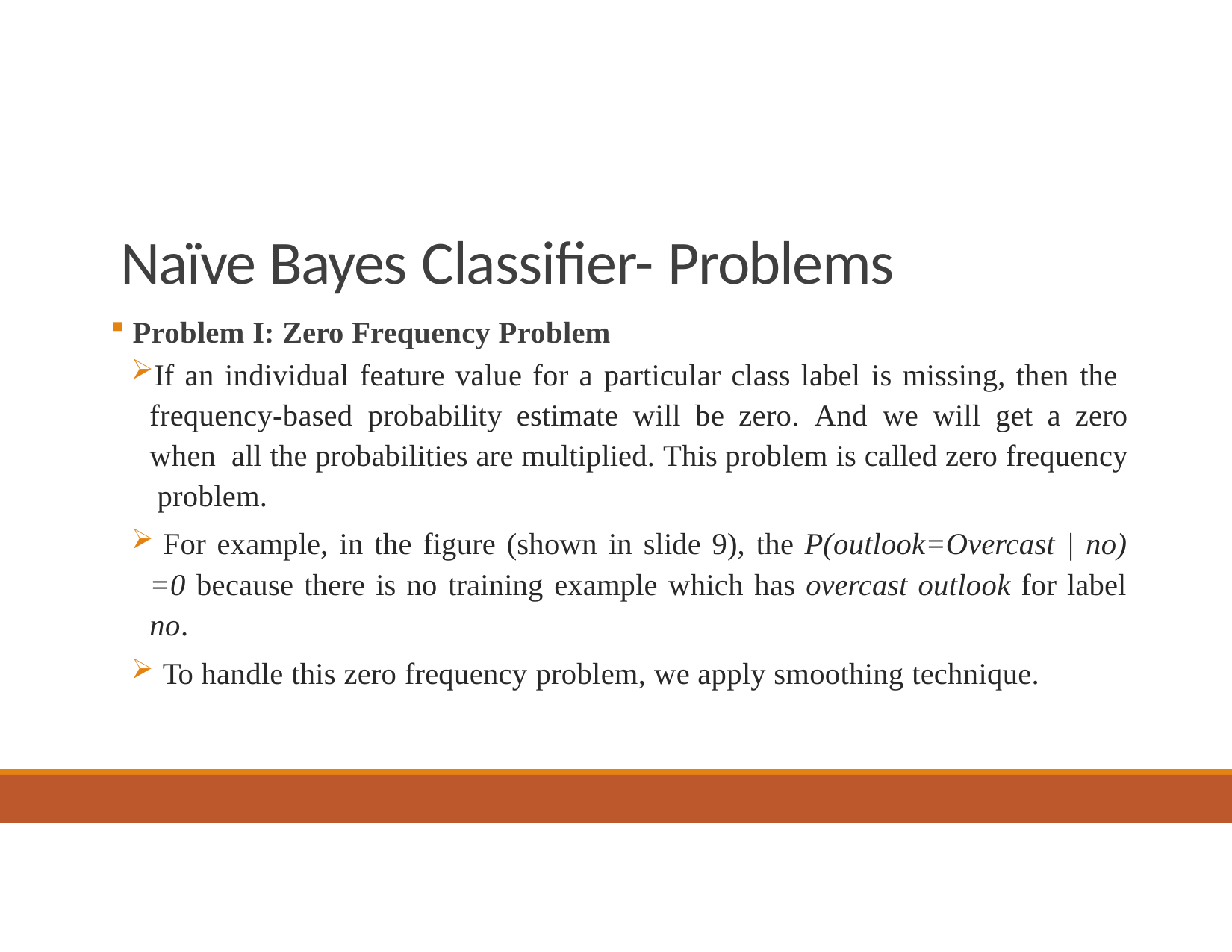

# Naïve Bayes Classifier- Problems
Problem I: Zero Frequency Problem
If an individual feature value for a particular class label is missing, then the  frequency-based probability estimate will be zero. And we will get a zero when  all the probabilities are multiplied. This problem is called zero frequency  problem.
For example, in the figure (shown in slide 9), the P(outlook=Overcast | no)
=0 because there is no training example which has overcast outlook for label
no.
To handle this zero frequency problem, we apply smoothing technique.